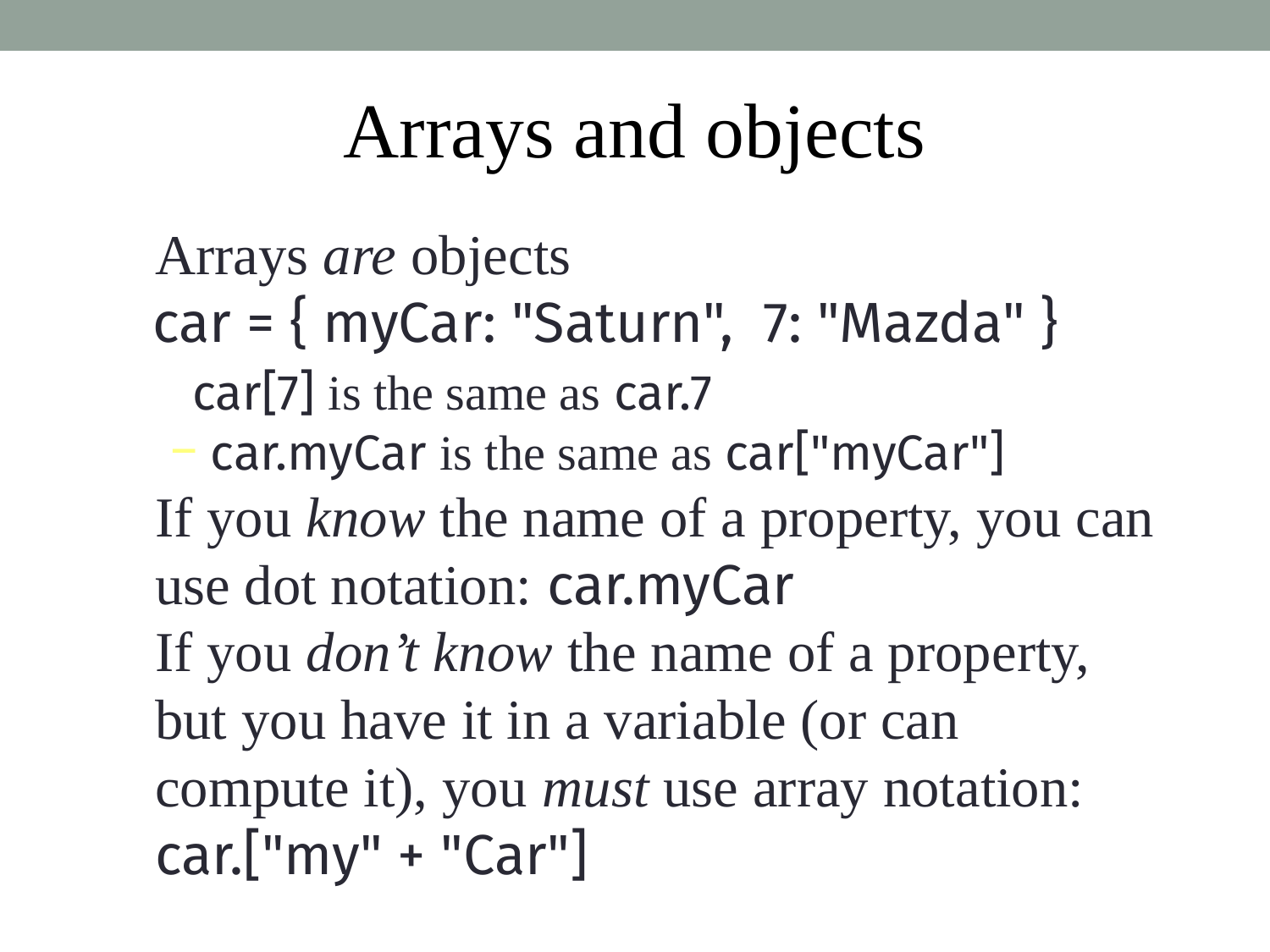

Arrays and objects
Arrays are objects
   car = { myCar: "Saturn",  7: "Mazda" }
      car[7] is the same as car.7
car.myCar is the same as car["myCar"]
If you know the name of a property, you can use dot notation: car.myCar
If you don’t know the name of a property, but you have it in a variable (or can compute it), you must use array notation: car.["my" + "Car"]